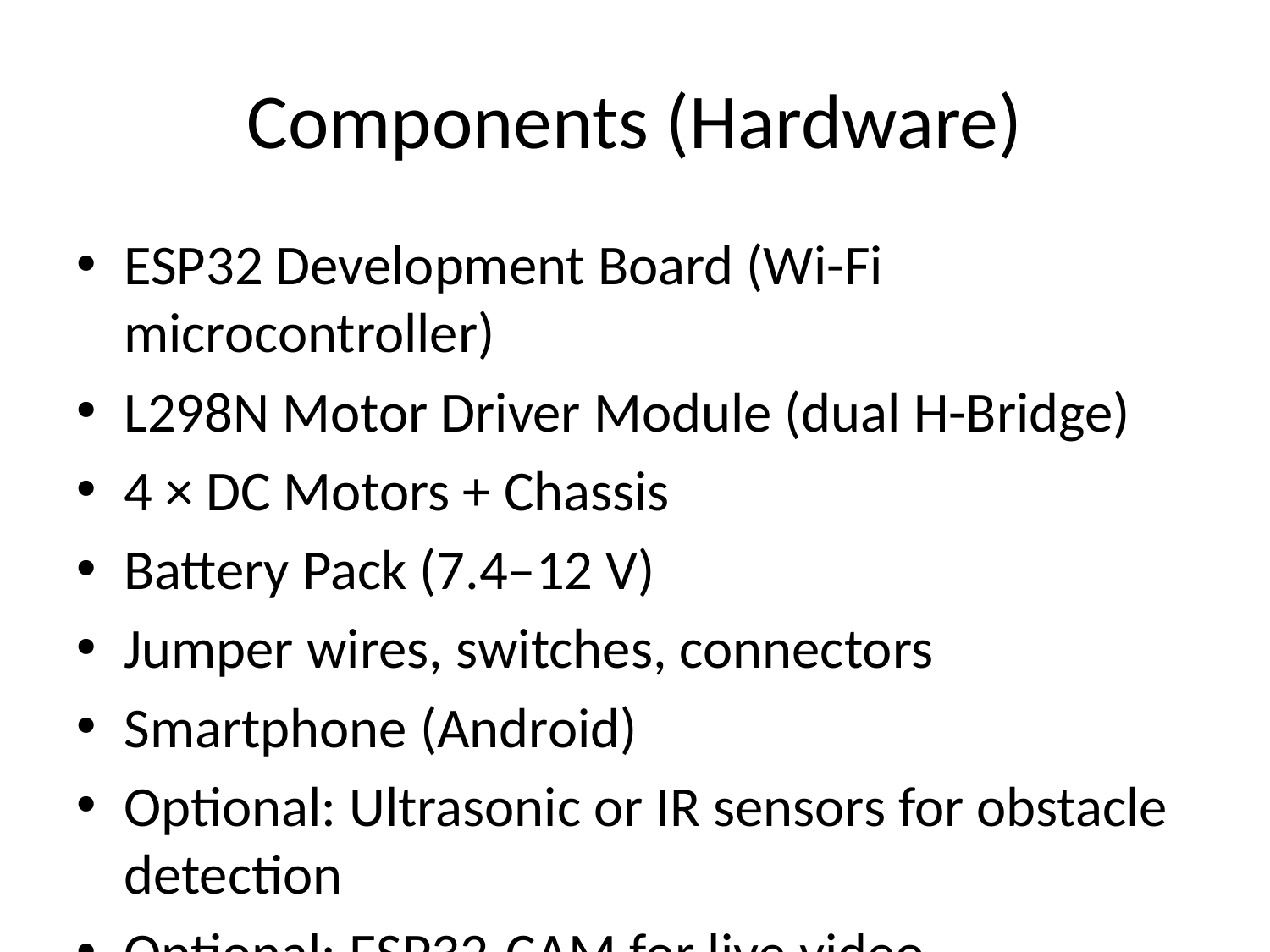

# Components (Hardware)
ESP32 Development Board (Wi-Fi microcontroller)
L298N Motor Driver Module (dual H-Bridge)
4 × DC Motors + Chassis
Battery Pack (7.4–12 V)
Jumper wires, switches, connectors
Smartphone (Android)
Optional: Ultrasonic or IR sensors for obstacle detection
Optional: ESP32-CAM for live video
Image: All components laid out